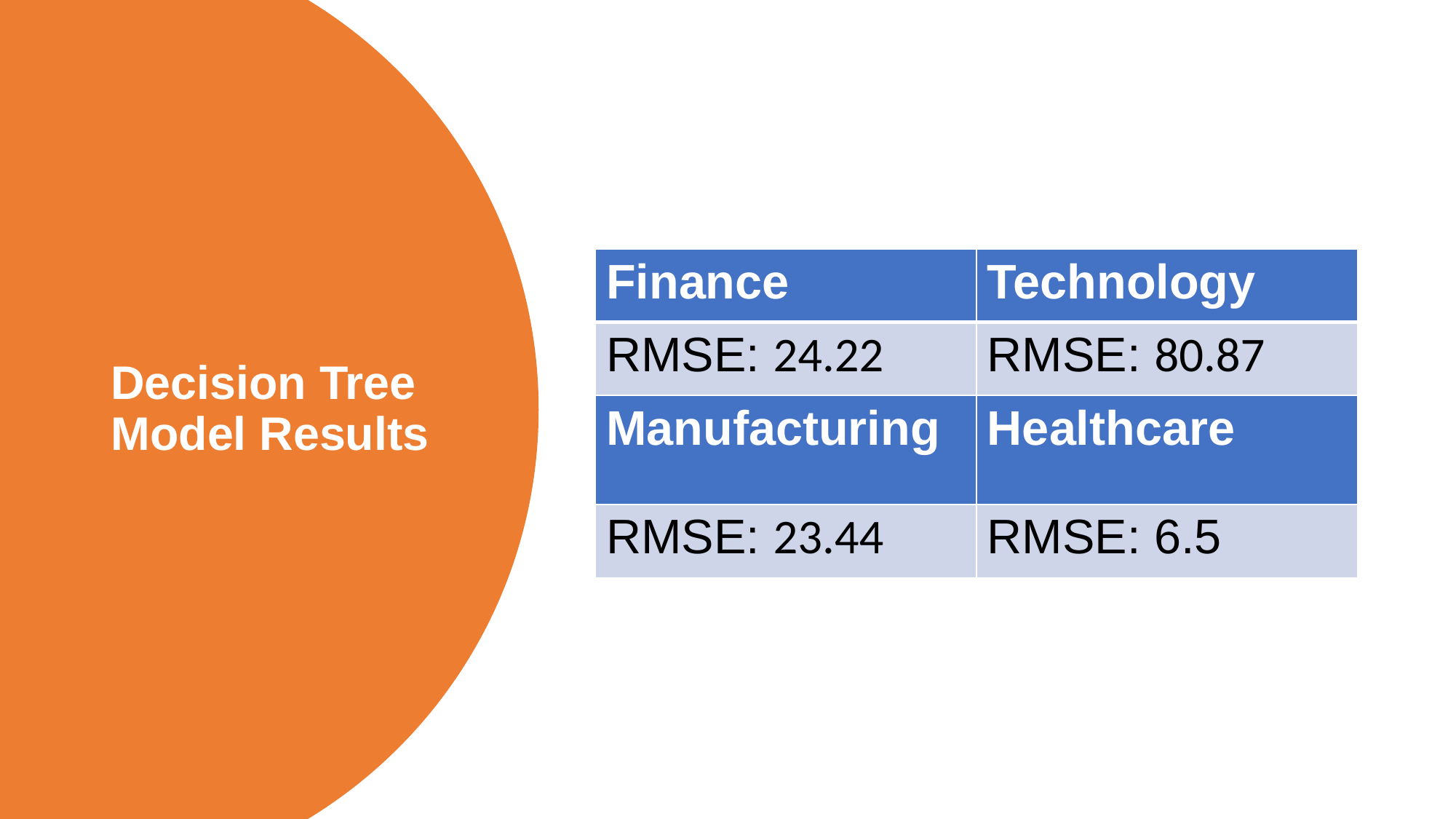

# Decision Tree Model Results
| Finance | Technology |
| --- | --- |
| RMSE: 24.22 | RMSE: 80.87 |
| Manufacturing | Healthcare |
| RMSE: 23.44 | RMSE: 6.5 |